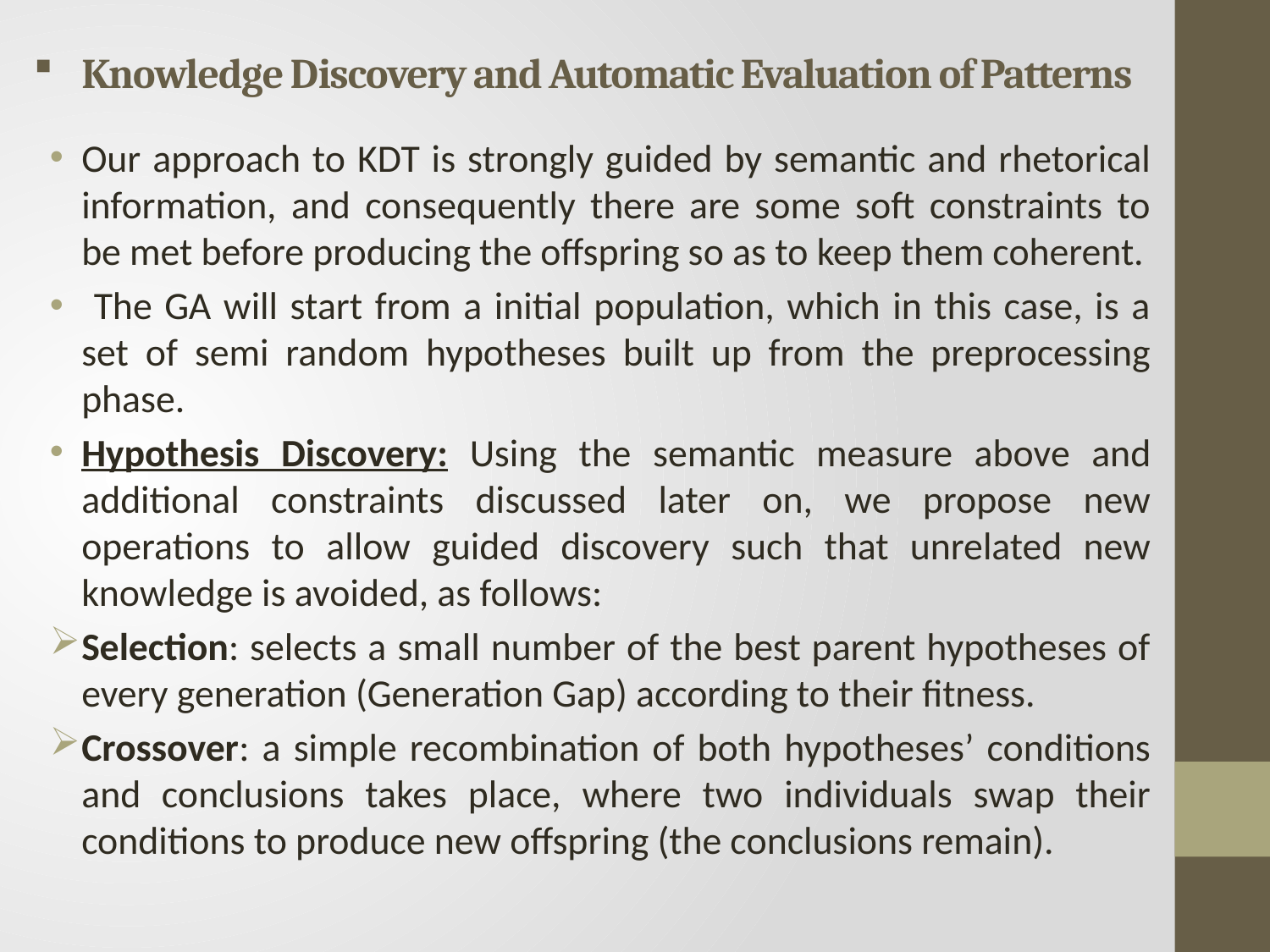

# Knowledge Discovery and Automatic Evaluation of Patterns
Our approach to KDT is strongly guided by semantic and rhetorical information, and consequently there are some soft constraints to be met before producing the offspring so as to keep them coherent.
 The GA will start from a initial population, which in this case, is a set of semi random hypotheses built up from the preprocessing phase.
Hypothesis Discovery: Using the semantic measure above and additional constraints discussed later on, we propose new operations to allow guided discovery such that unrelated new knowledge is avoided, as follows:
Selection: selects a small number of the best parent hypotheses of every generation (Generation Gap) according to their fitness.
Crossover: a simple recombination of both hypotheses’ conditions and conclusions takes place, where two individuals swap their conditions to produce new offspring (the conclusions remain).